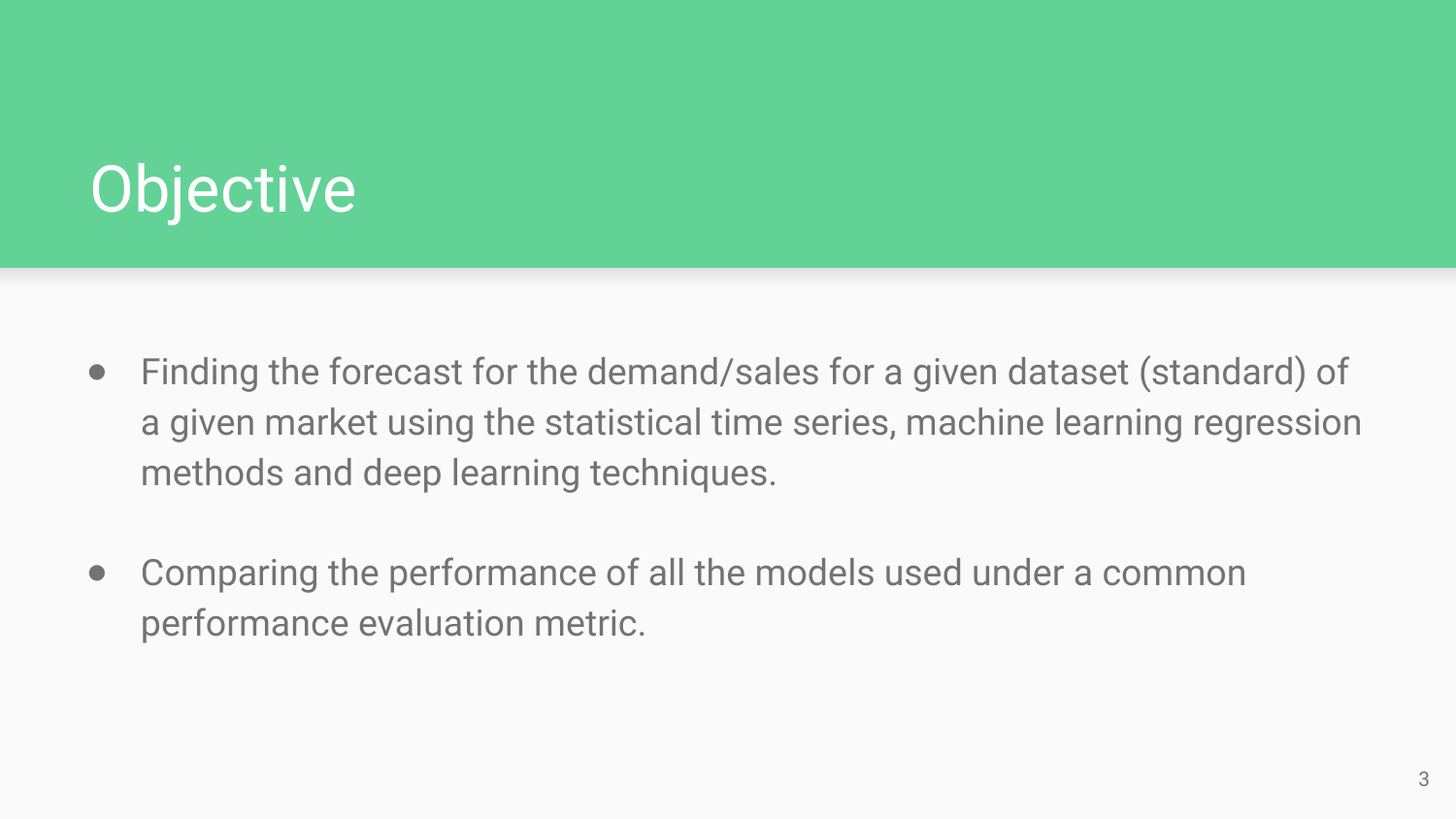

# Objective
Finding the forecast for the demand/sales for a given dataset (standard) of a given market using the statistical time series, machine learning regression methods and deep learning techniques.

Comparing the performance of all the models used under a common performance evaluation metric.

3